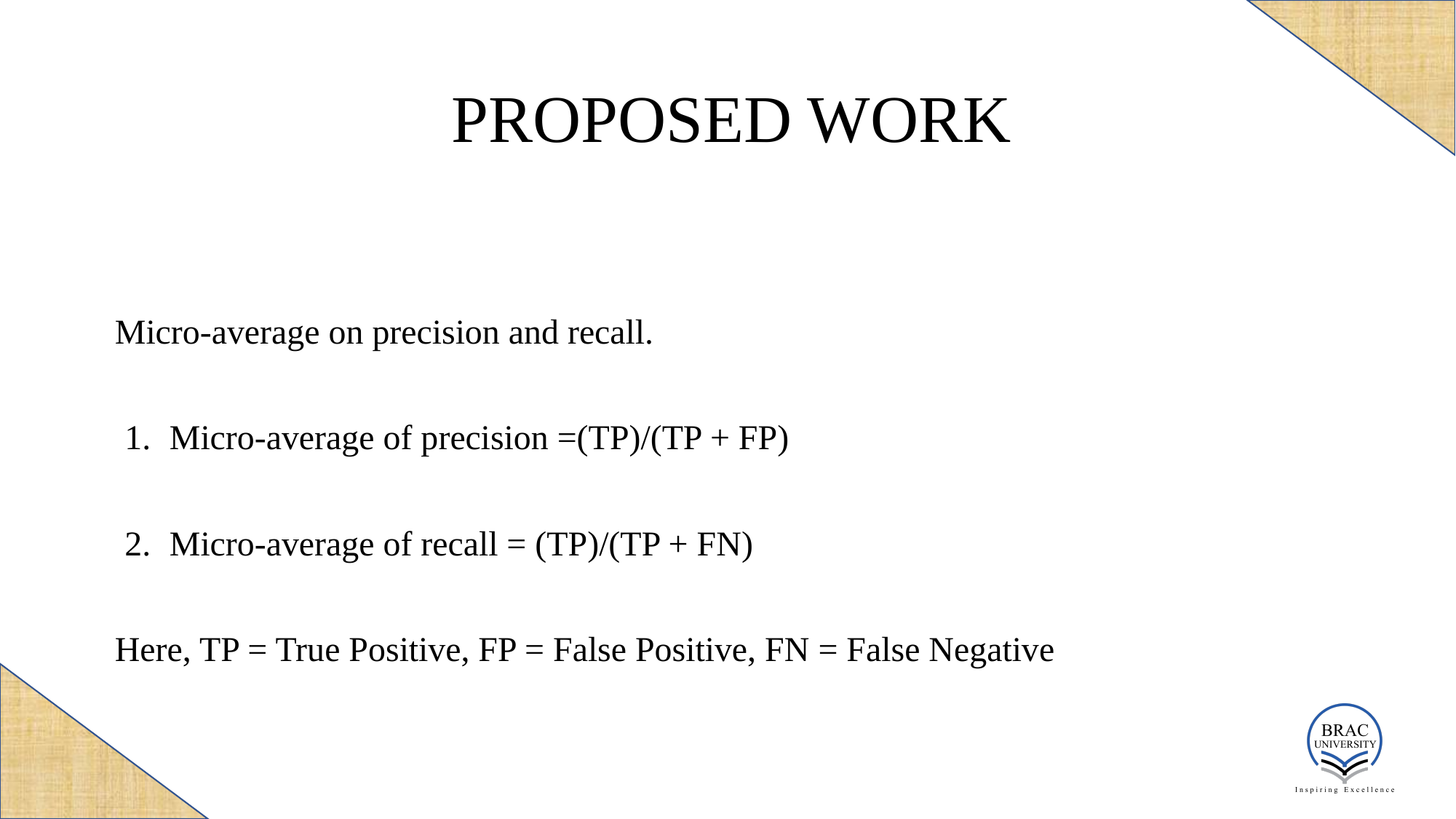

# PROPOSED WORK

Micro-average on precision and recall.

Micro-average of precision =(TP)/(TP + FP)

Micro-average of recall = (TP)/(TP + FN)

Here, TP = True Positive, FP = False Positive, FN = False Negative